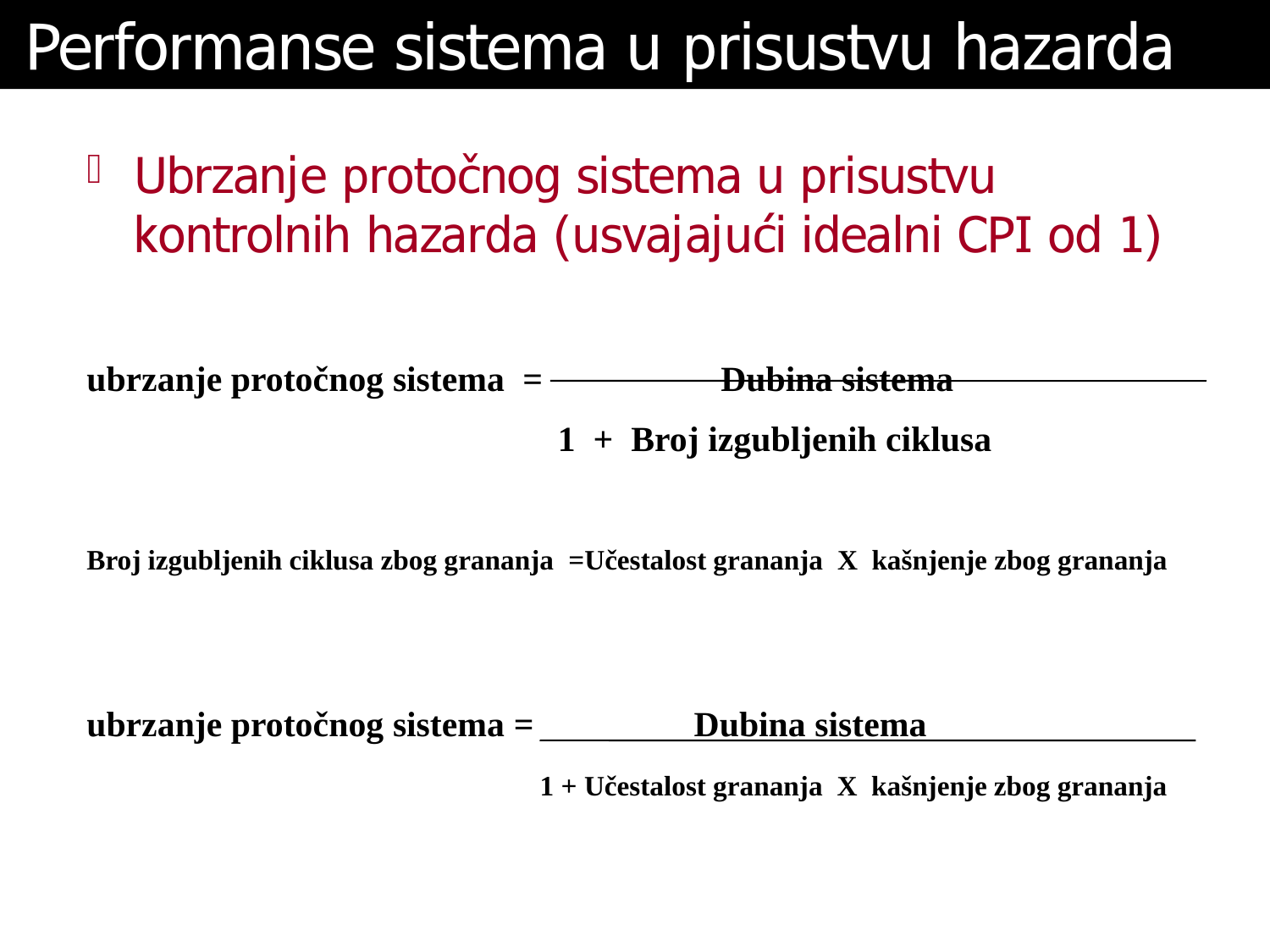

# Performanse sistema u prisustvu hazarda
Ubrzanje protočnog sistema u prisustvu kontrolnih hazarda (usvajajući idealni CPI od 1)

ubrzanje protočnog sistema  =                    Dubina sistema
                                                     1  +  Broj izgubljenih ciklusa

Broj izgubljenih ciklusa zbog grananja  =Učestalost grananja  X  kašnjenje zbog grananja

ubrzanje protočnog sistema =                  Dubina sistema
                                                   1 + Učestalost grananja  X  kašnjenje zbog grananja